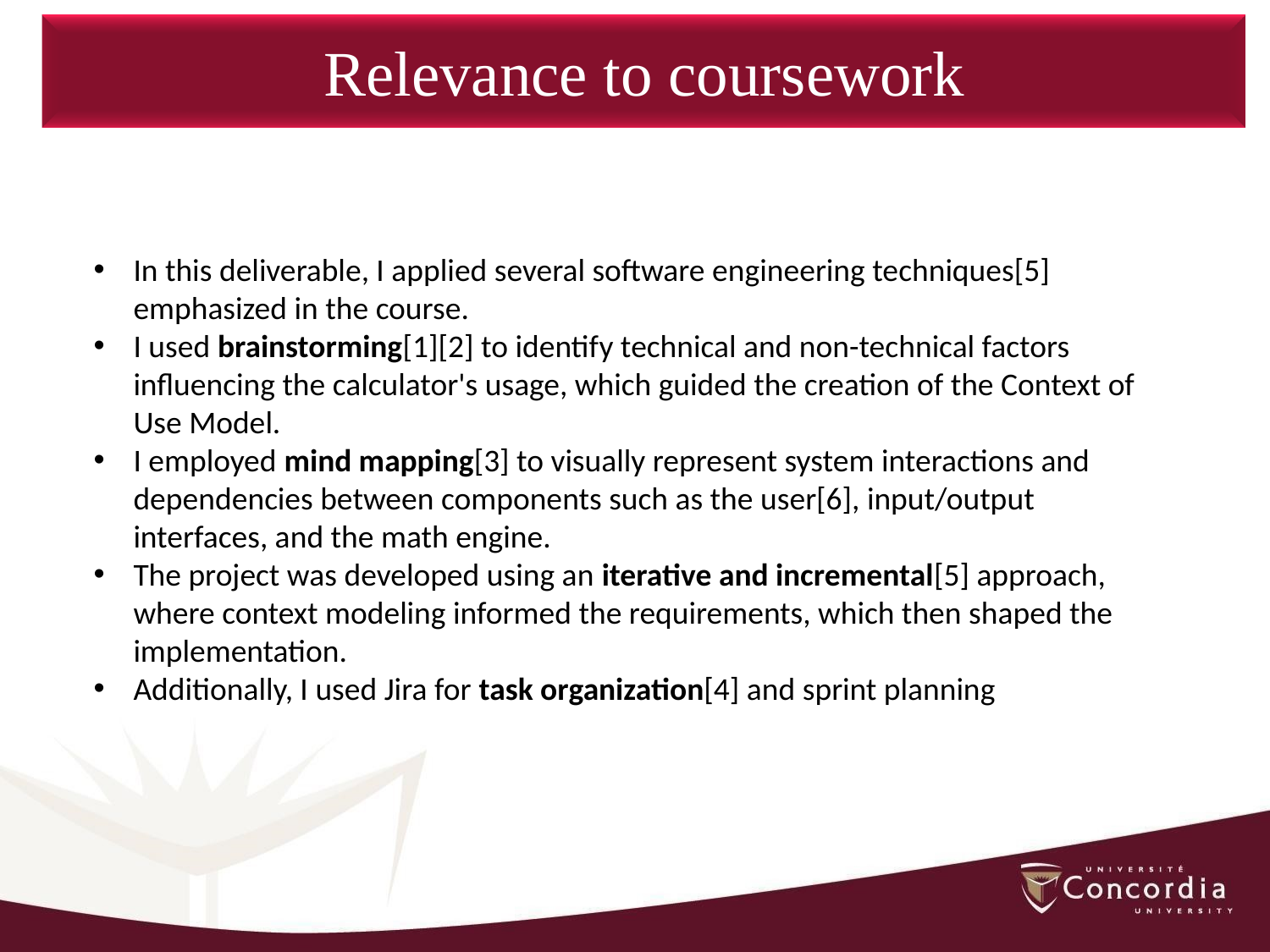

Relevance to coursework
In this deliverable, I applied several software engineering techniques[5] emphasized in the course.
I used brainstorming[1][2] to identify technical and non-technical factors influencing the calculator's usage, which guided the creation of the Context of Use Model.
I employed mind mapping[3] to visually represent system interactions and dependencies between components such as the user[6], input/output interfaces, and the math engine.
The project was developed using an iterative and incremental[5] approach, where context modeling informed the requirements, which then shaped the implementation.
Additionally, I used Jira for task organization[4] and sprint planning